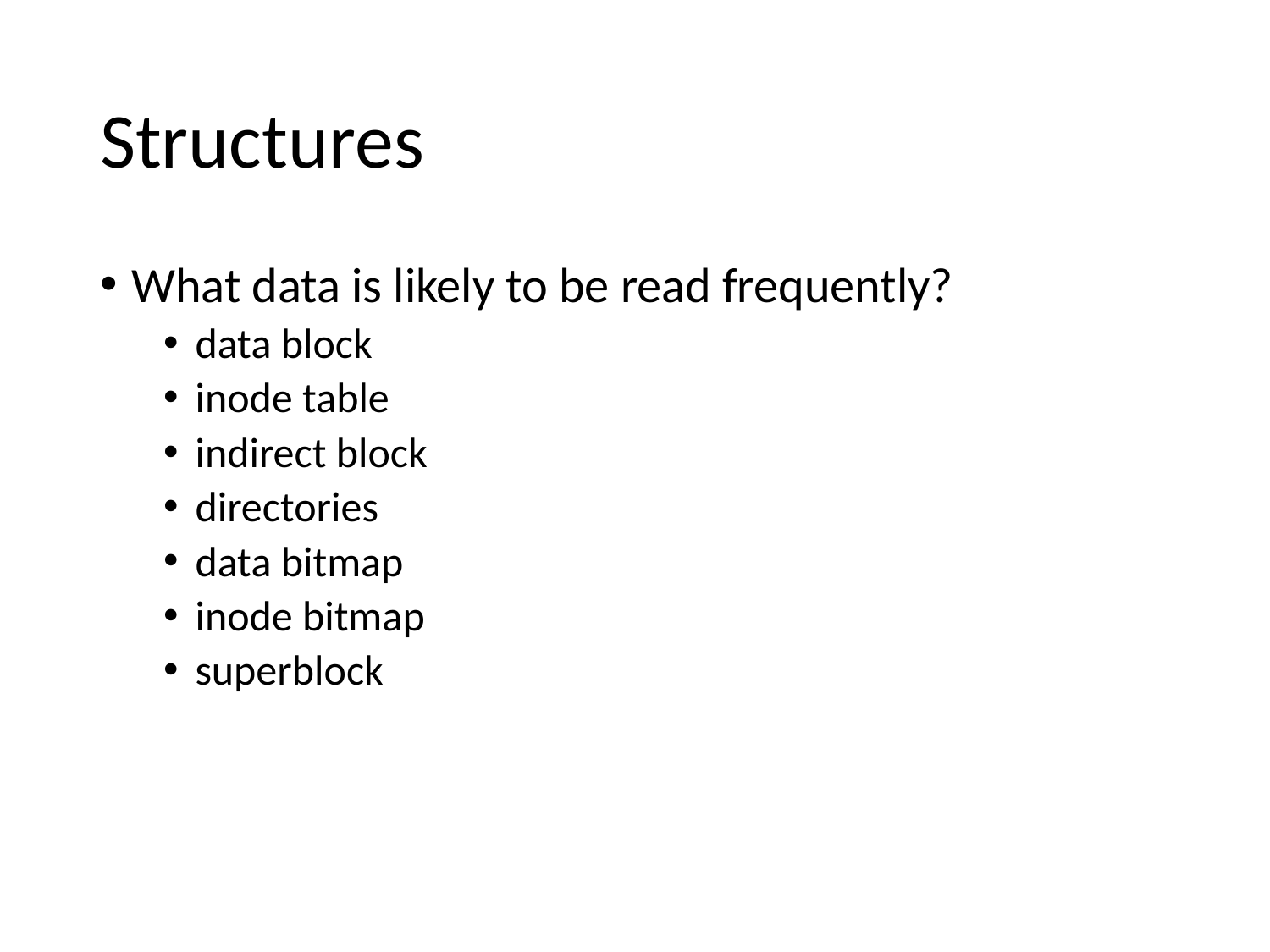

# Structures
What data is likely to be read frequently?
data block
inode table
indirect block
directories
data bitmap
inode bitmap
superblock